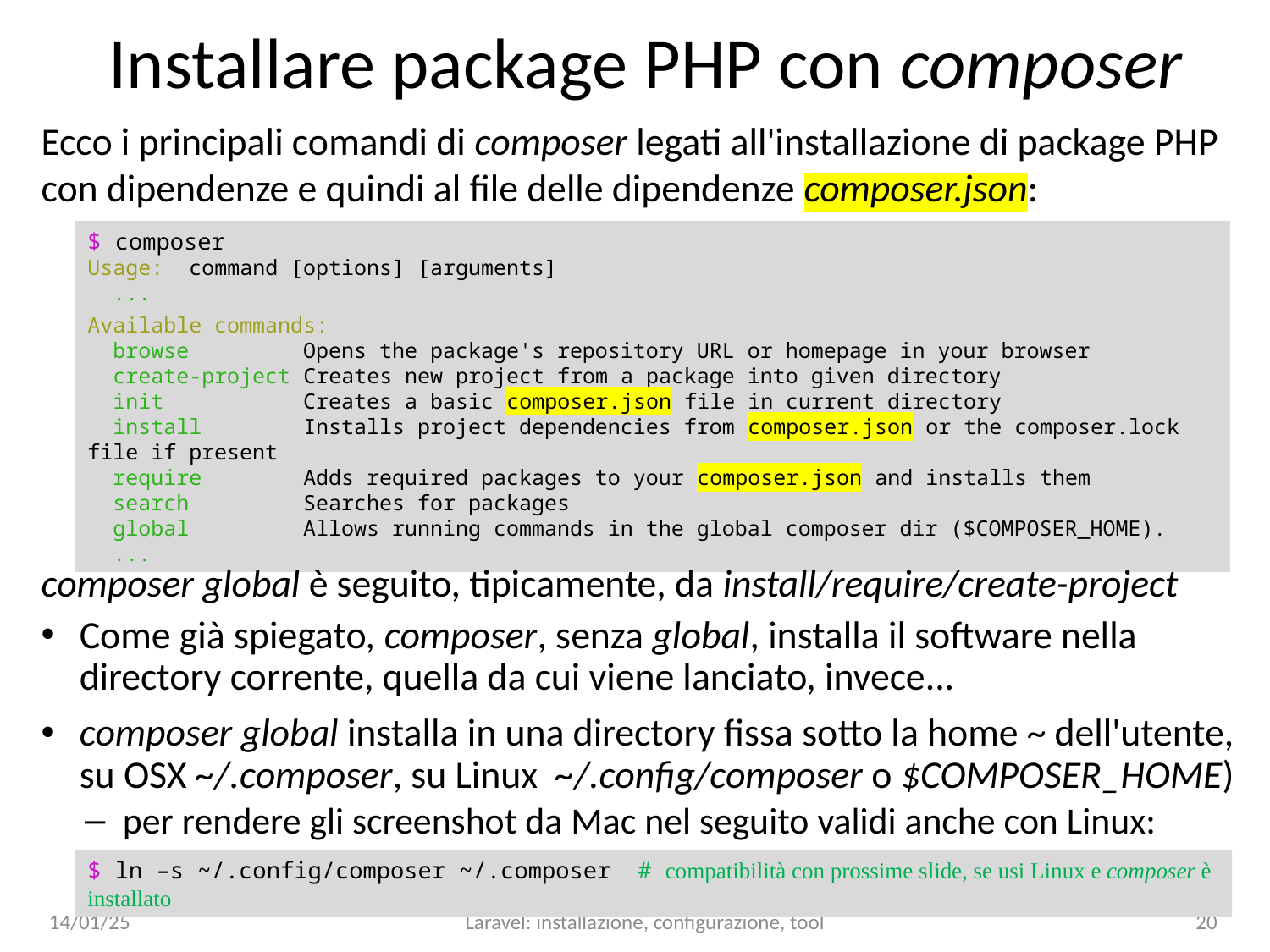

# Installare package PHP con composer
Ecco i principali comandi di composer legati all'installazione di package PHP con dipendenze e quindi al file delle dipendenze composer.json:
$ composer
Usage:  command [options] [arguments]
  ...
Available commands:
  browse         Opens the package's repository URL or homepage in your browser
  create-project Creates new project from a package into given directory
  init           Creates a basic composer.json file in current directory
  install        Installs project dependencies from composer.json or the composer.lock file if present
  require        Adds required packages to your composer.json and installs them
  search         Searches for packages
  global         Allows running commands in the global composer dir ($COMPOSER_HOME).
  ...
composer global è seguito, tipicamente, da install/require/create-project
Come già spiegato, composer, senza global, installa il software nella directory corrente, quella da cui viene lanciato, invece...
composer global installa in una directory fissa sotto la home ~ dell'utente, su OSX ~/.composer, su Linux  ~/.config/composer o $COMPOSER_HOME)
per rendere gli screenshot da Mac nel seguito validi anche con Linux:
$ ln –s ~/.config/composer ~/.composer  # compatibilità con prossime slide, se usi Linux e composer è installato
14/01/25
Laravel: installazione, configurazione, tool
20